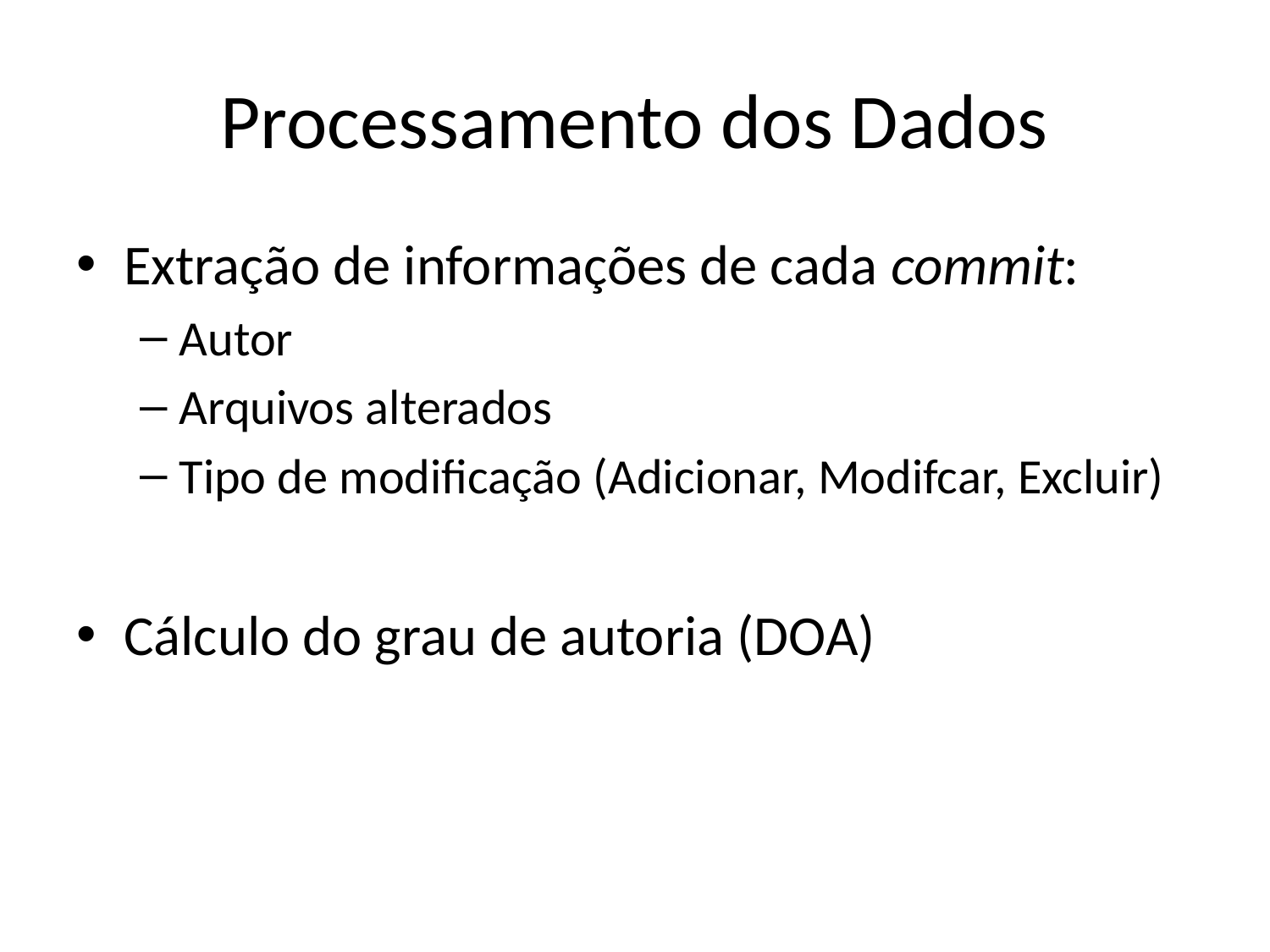

# Processamento dos Dados
Extração de informações de cada commit:
Autor
Arquivos alterados
Tipo de modificação (Adicionar, Modifcar, Excluir)

Cálculo do grau de autoria (DOA)